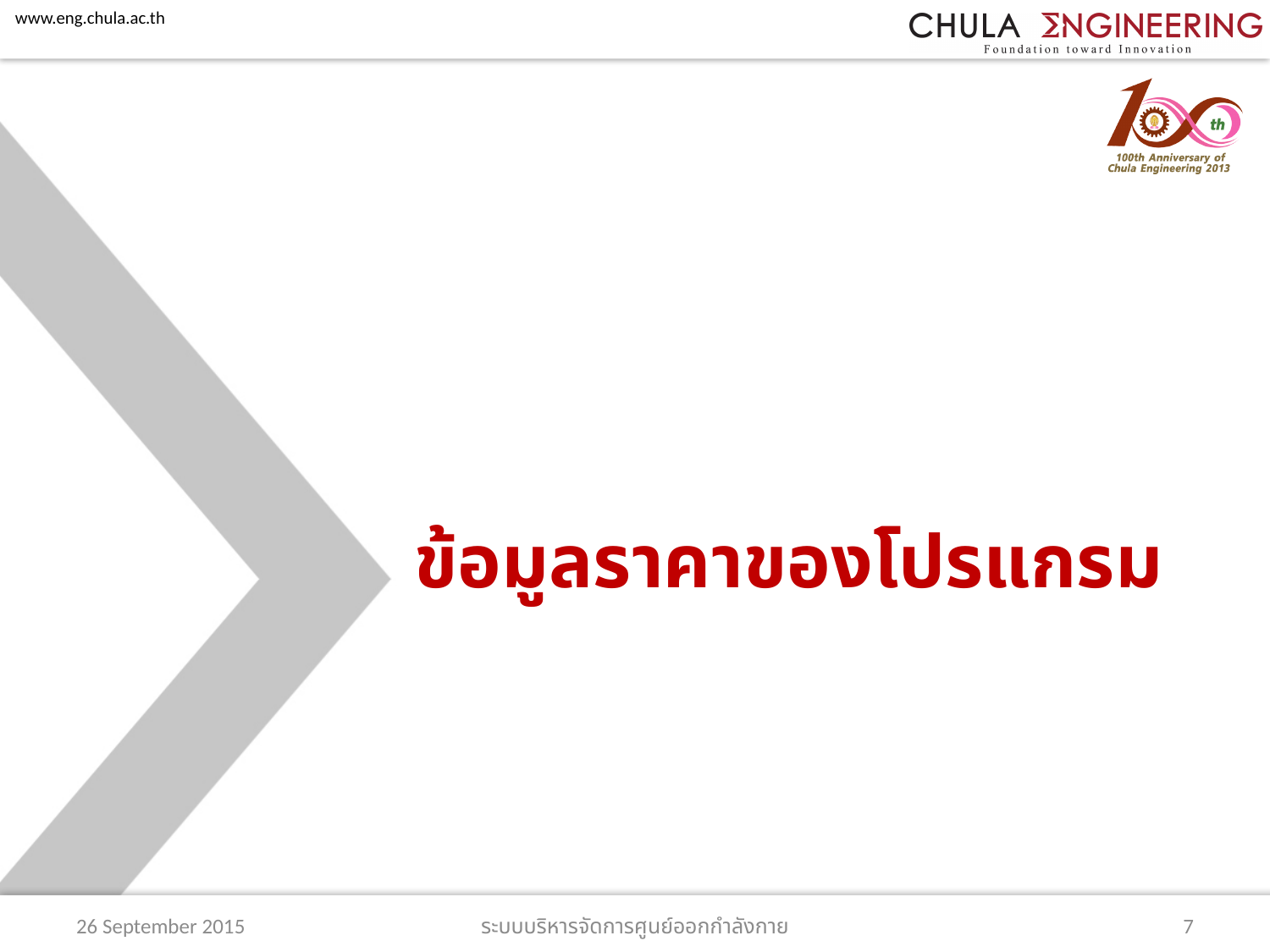

# ข้อมูลราคาของโปรแกรม
26 September 2015
ระบบบริหารจัดการศูนย์ออกกำลังกาย
7